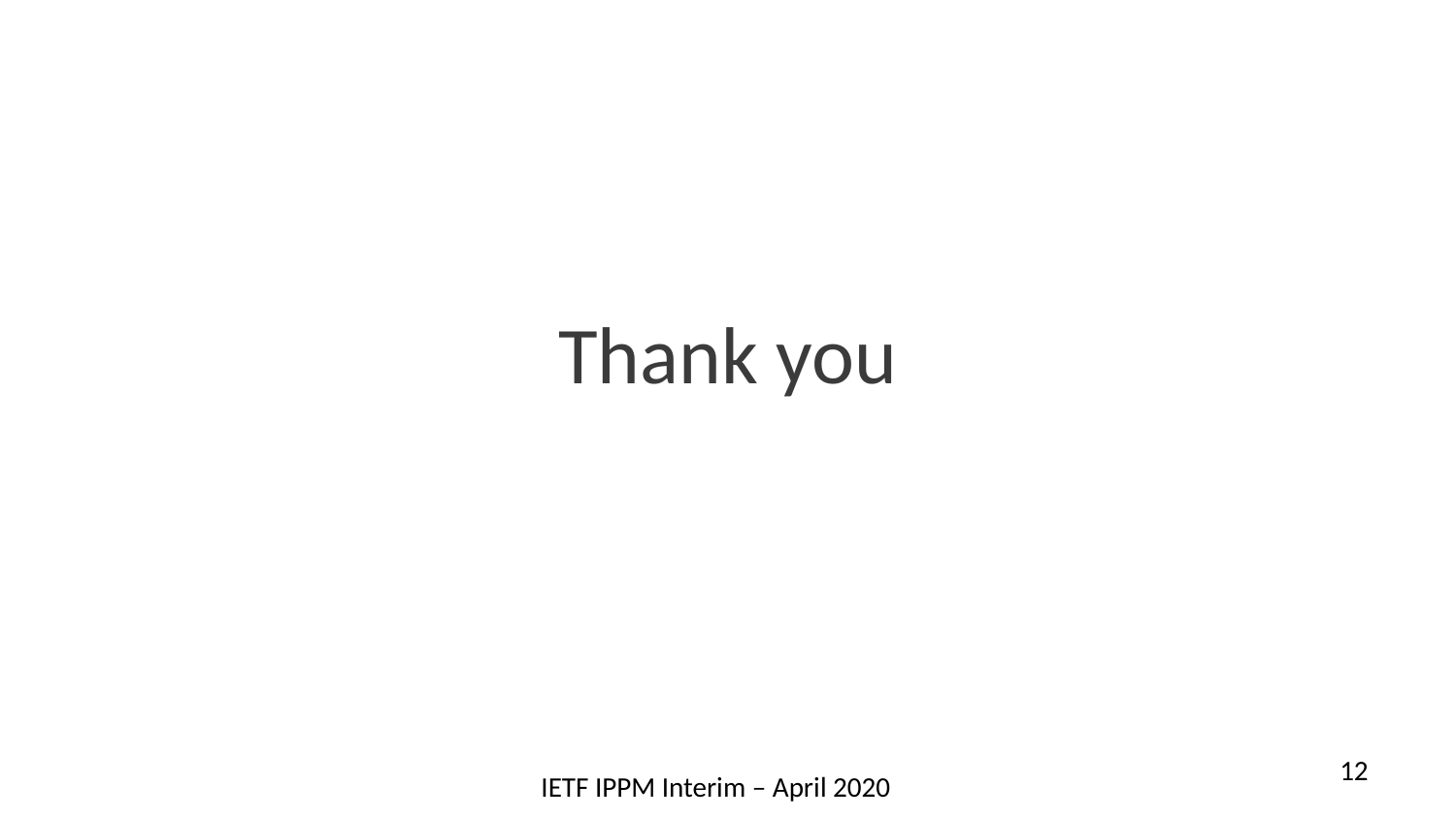

Thank you
12
IETF IPPM Interim – April 2020